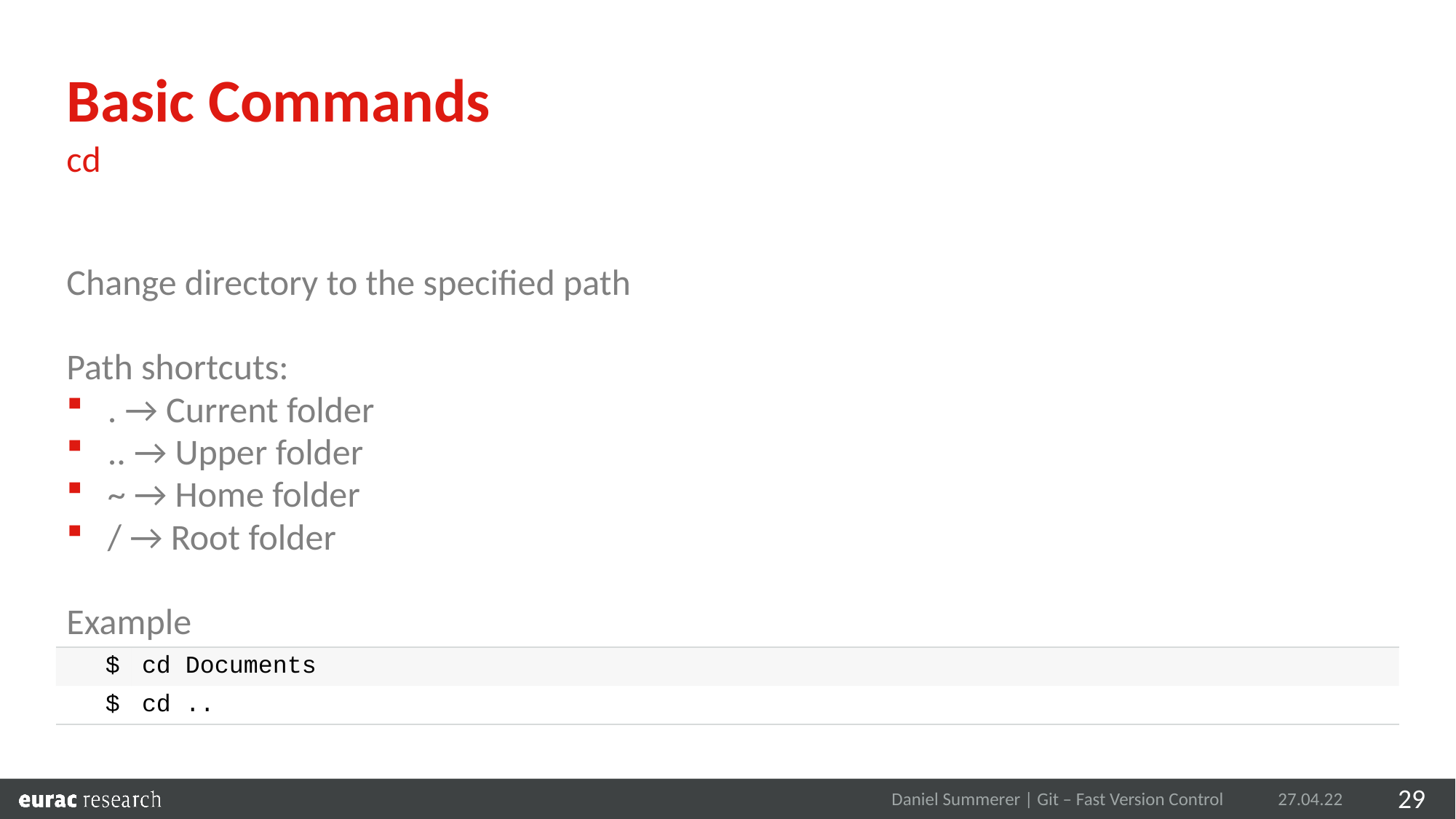

Basic Commands
cd
Change directory to the specified path

Path shortcuts:
. → Current folder
.. → Upper folder
~ → Home folder
/ → Root folder

Example

| $ | cd Documents |
| --- | --- |
| $ | cd .. |